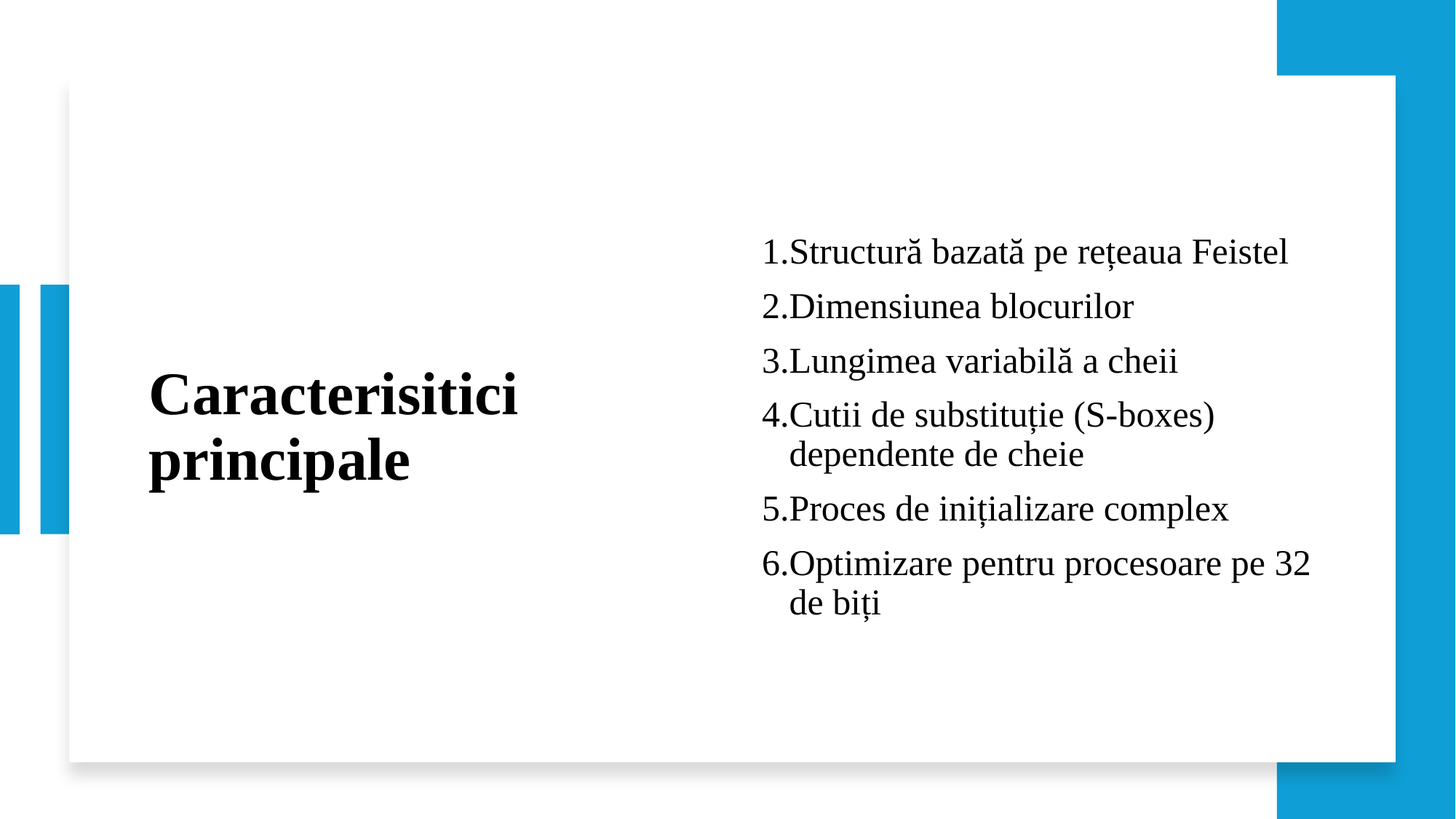

# Caracterisitici principale
Structură bazată pe rețeaua Feistel
Dimensiunea blocurilor
Lungimea variabilă a cheii
Cutii de substituție (S-boxes) dependente de cheie
Proces de inițializare complex
Optimizare pentru procesoare pe 32 de biți